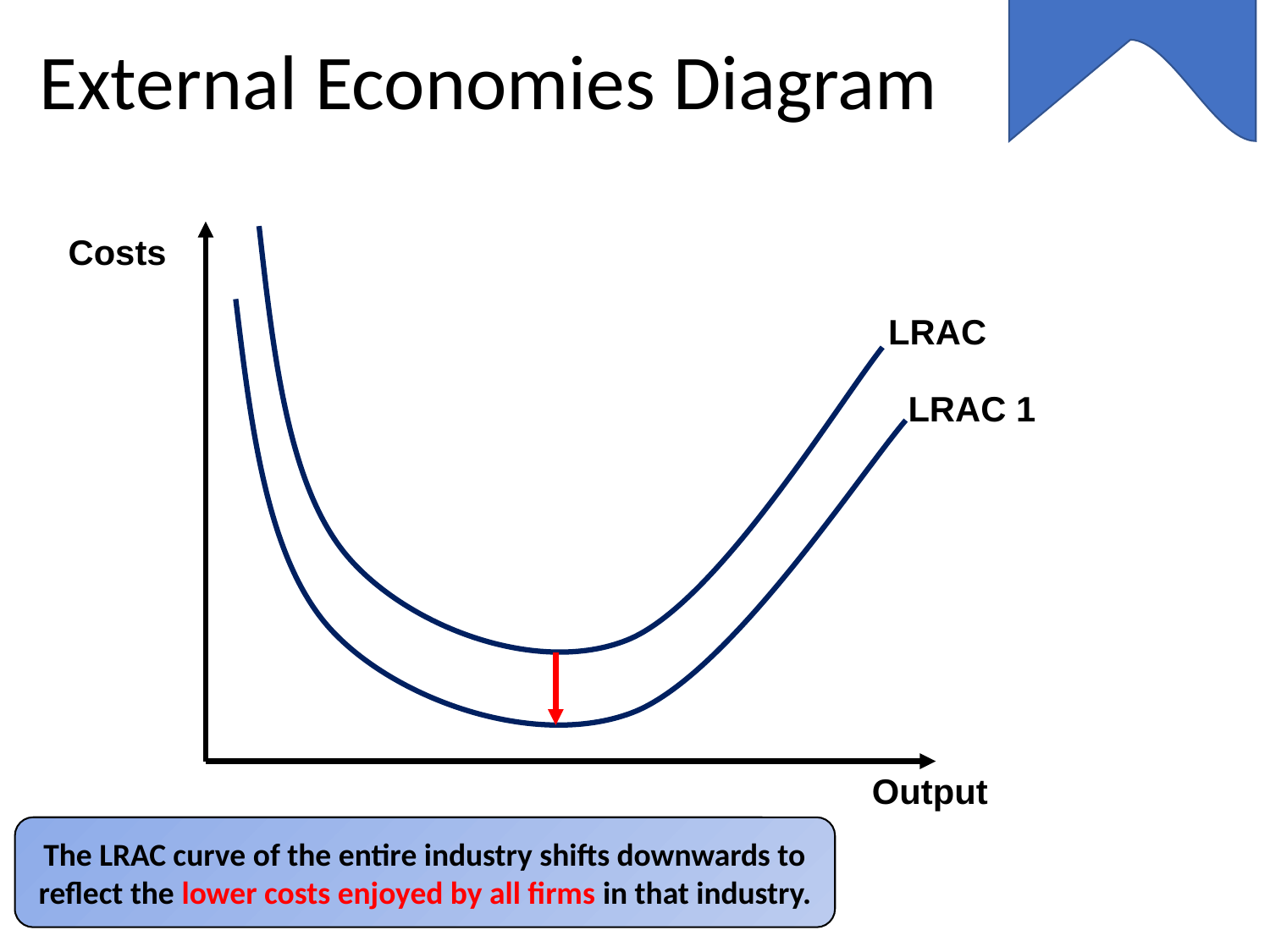

The Marketing Mix
Product
Price
Promotion
Place
Marketing Mix Decisions
Marketing & Technology
Budgeting
Cash Flow Forecasts
The Income Statement
Business Finance
New Working Practices
Workforce Planning
Training & Appraisal
Workforce Performance
Organisational Design
Motivational Theory
Managmnt & Leadership
Staff-Employer Relations
Added Value
Production
Productivity
Technology
Lean Production
Quality
Stock Management
Research & Developmnt
Economies of Scale
INDEX
# External Economies Diagram
Costs

LRAC
LRAC 1
Output
The LRAC curve of the entire industry shifts downwards to reflect the lower costs enjoyed by all firms in that industry.